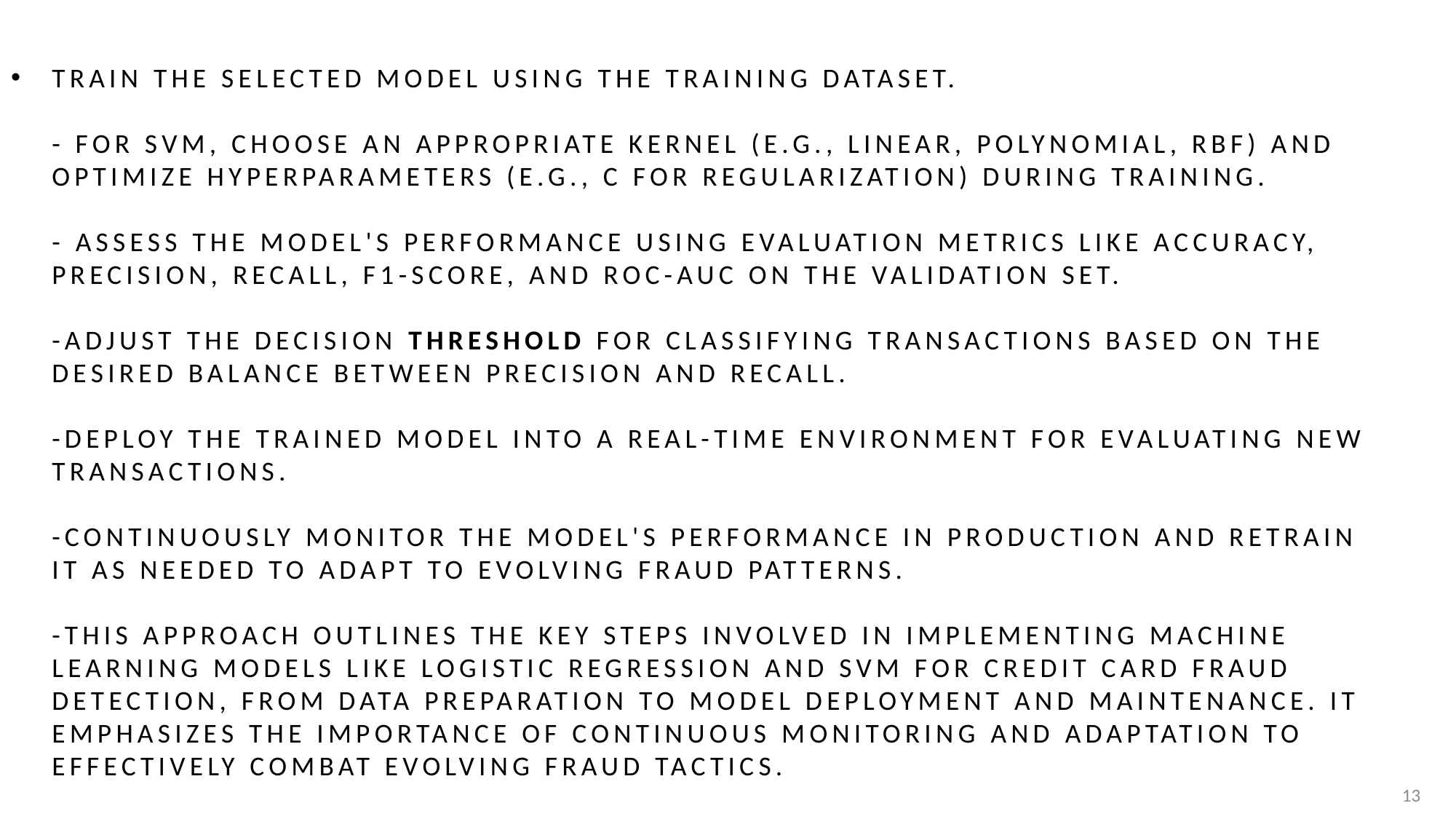

# Train the selected model using the training dataset. - For SVM, choose an appropriate kernel (e.g., linear, polynomial, RBF) and optimize hyperparameters (e.g., C for regularization) during training. - Assess the model's performance using evaluation metrics like accuracy, precision, recall, F1-score, and ROC-AUC on the validation set. -Adjust the decision threshold for classifying transactions based on the desired balance between precision and recall. -Deploy the trained model into a real-time environment for evaluating new transactions. -Continuously monitor the model's performance in production and retrain it as needed to adapt to evolving fraud patterns. -This approach outlines the key steps involved in implementing machine learning models like Logistic Regression and SVM for credit card fraud detection, from data preparation to model deployment and maintenance. It emphasizes the importance of continuous monitoring and adaptation to effectively combat evolving fraud tactics.
13